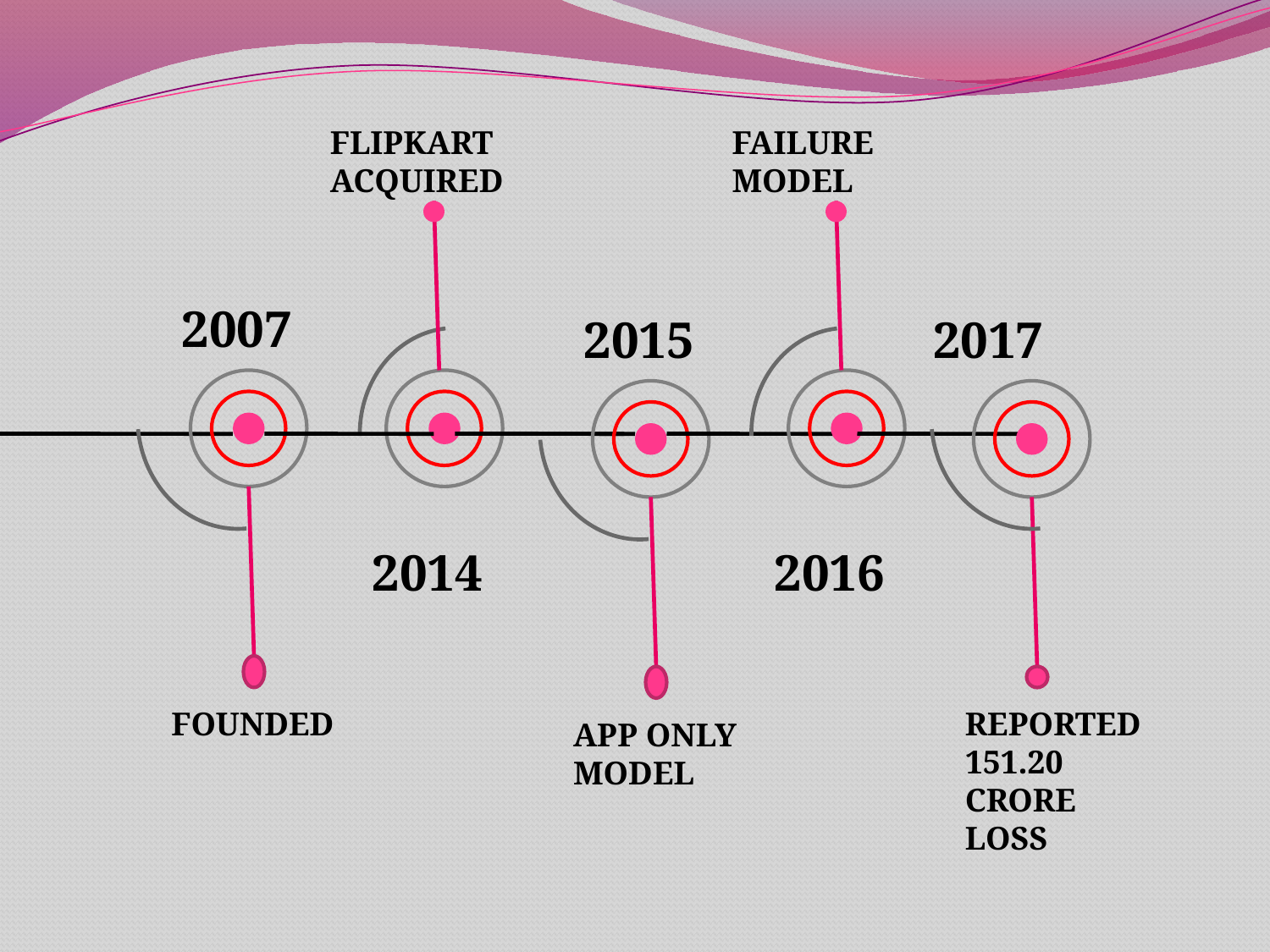

FLIPKART ACQUIRED
FAILURE MODEL

   2007
   2015
   2017

   2014
   2016

FOUNDED
REPORTED 151.20 CRORE LOSS
APP ONLY MODEL